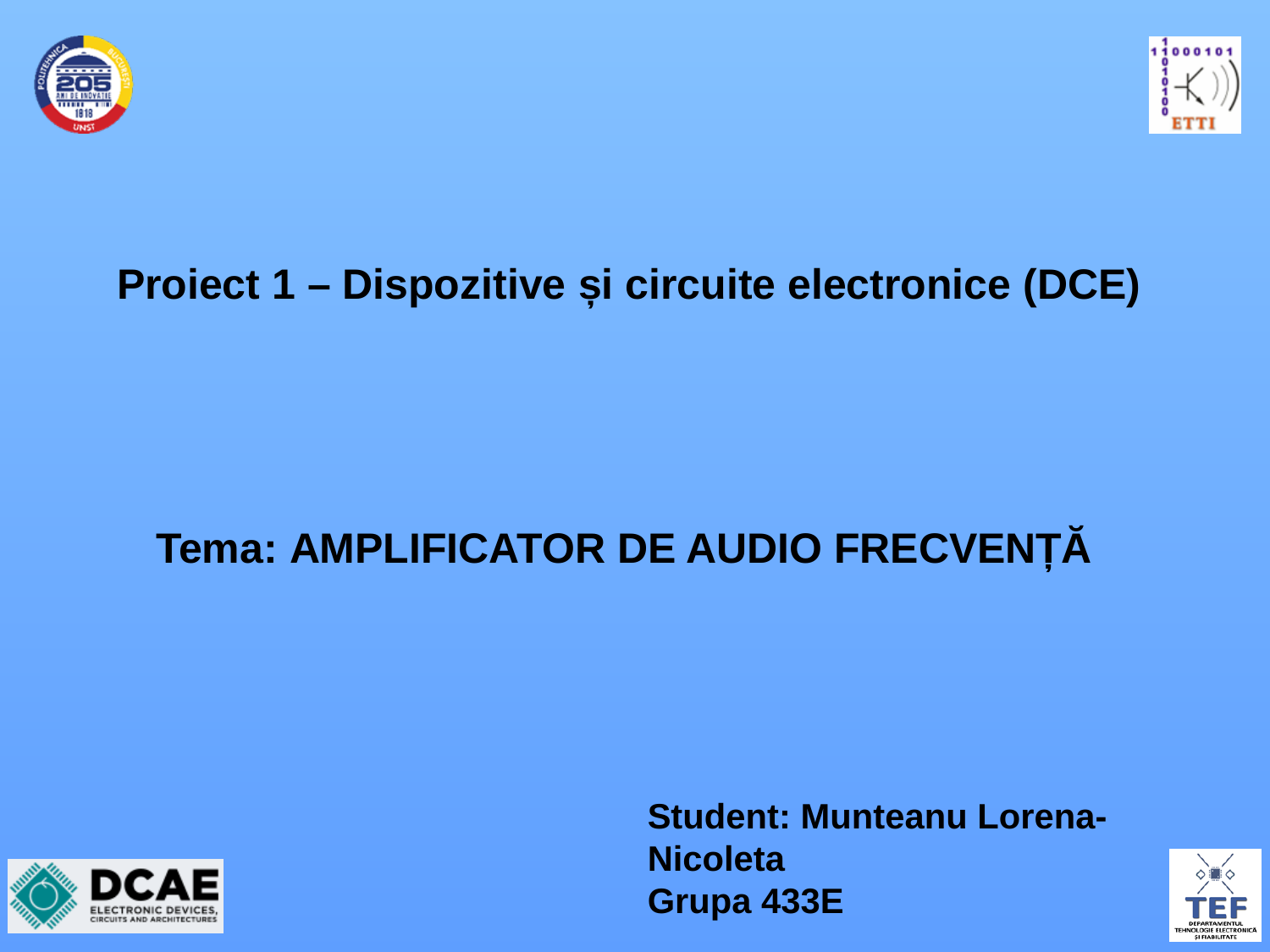

# Proiect 1 – Dispozitive și circuite electronice (DCE)
Tema: AMPLIFICATOR DE AUDIO FRECVENȚĂ
Student: Munteanu Lorena-Nicoleta
Grupa 433E